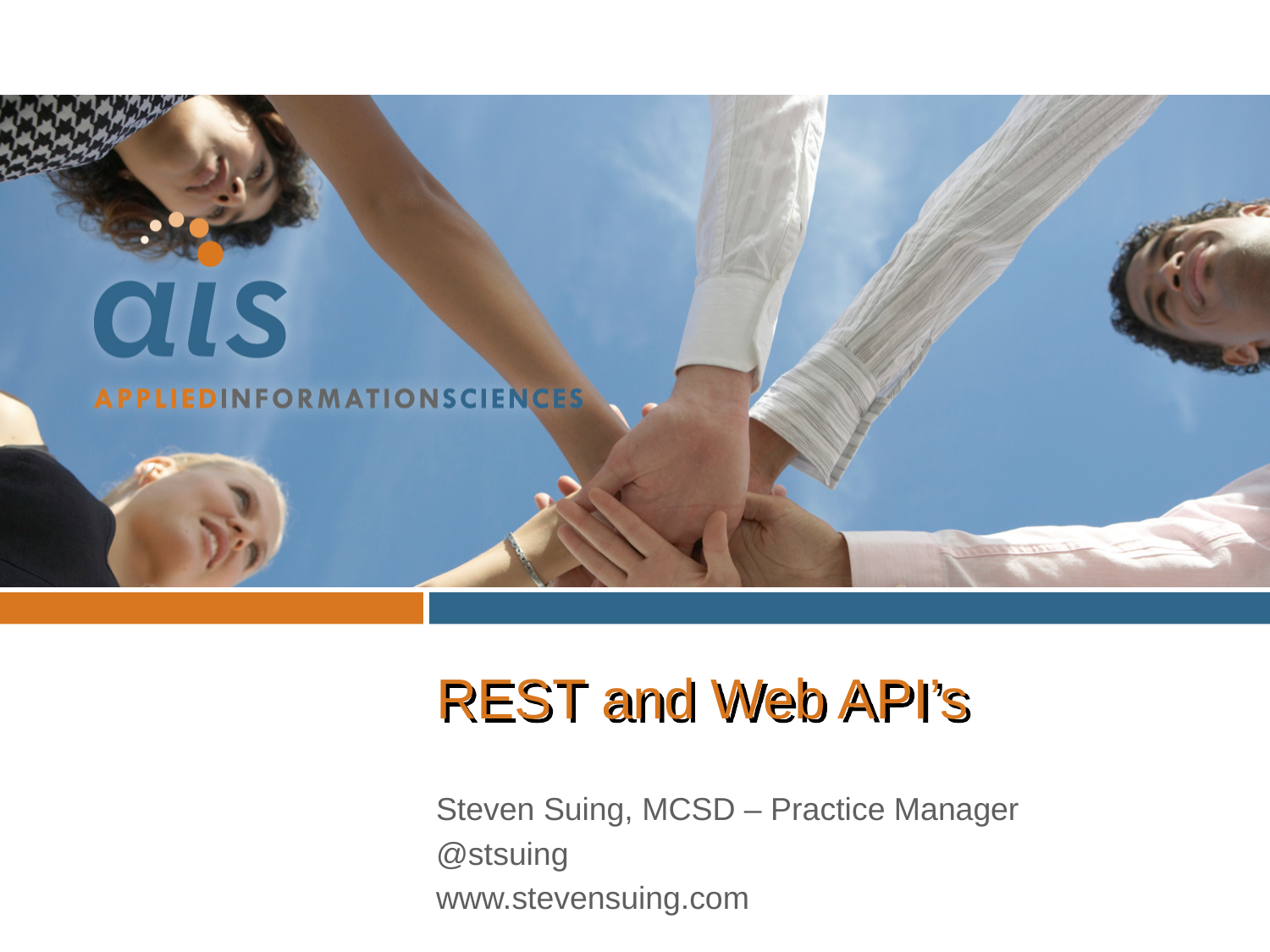

# REST and Web API’s
Steven Suing, MCSD – Practice Manager
@stsuing
www.stevensuing.com